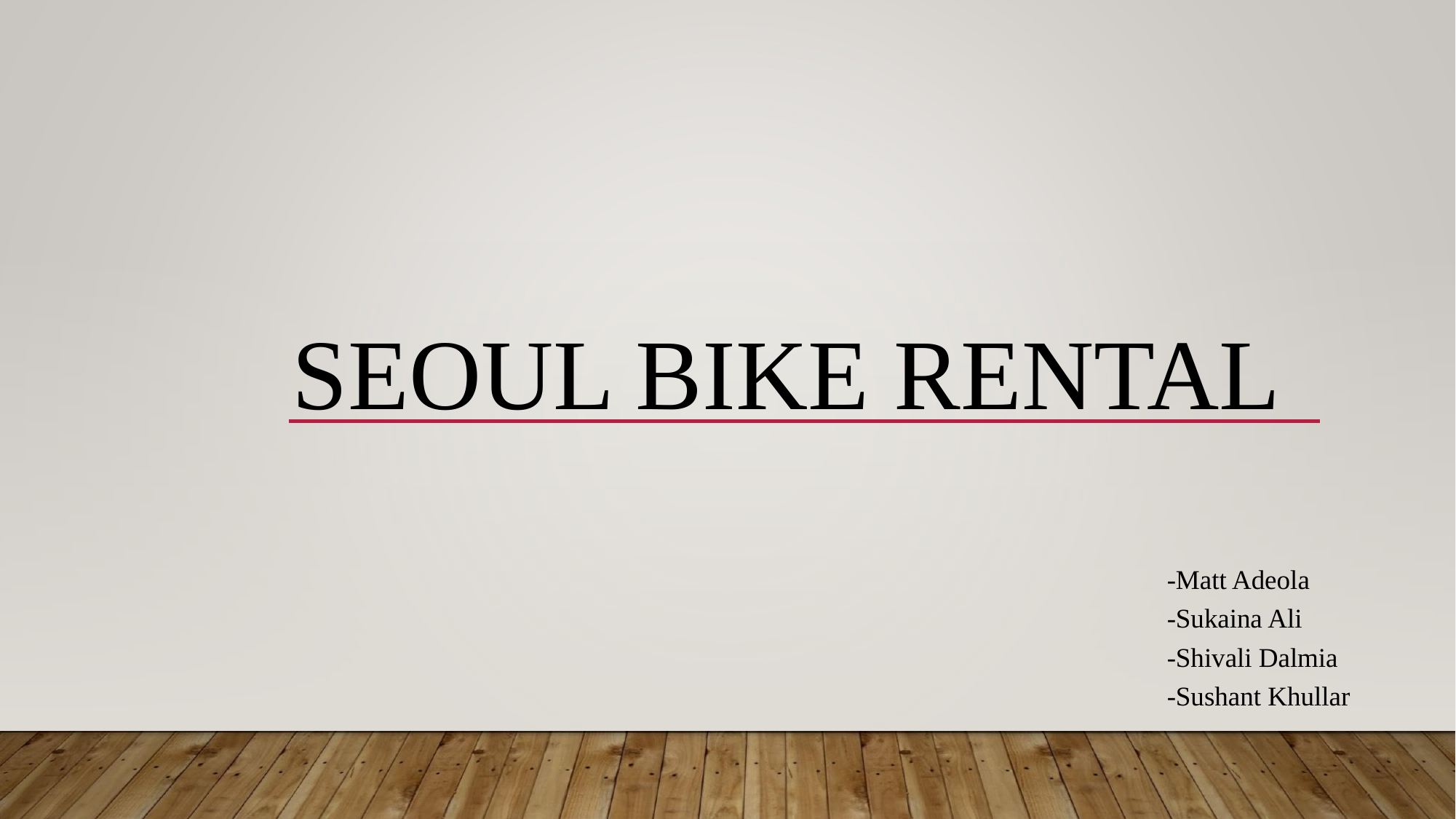

# SEOUL BIKE RENTAL
-Matt Adeola
-Sukaina Ali
-Shivali Dalmia
-Sushant Khullar